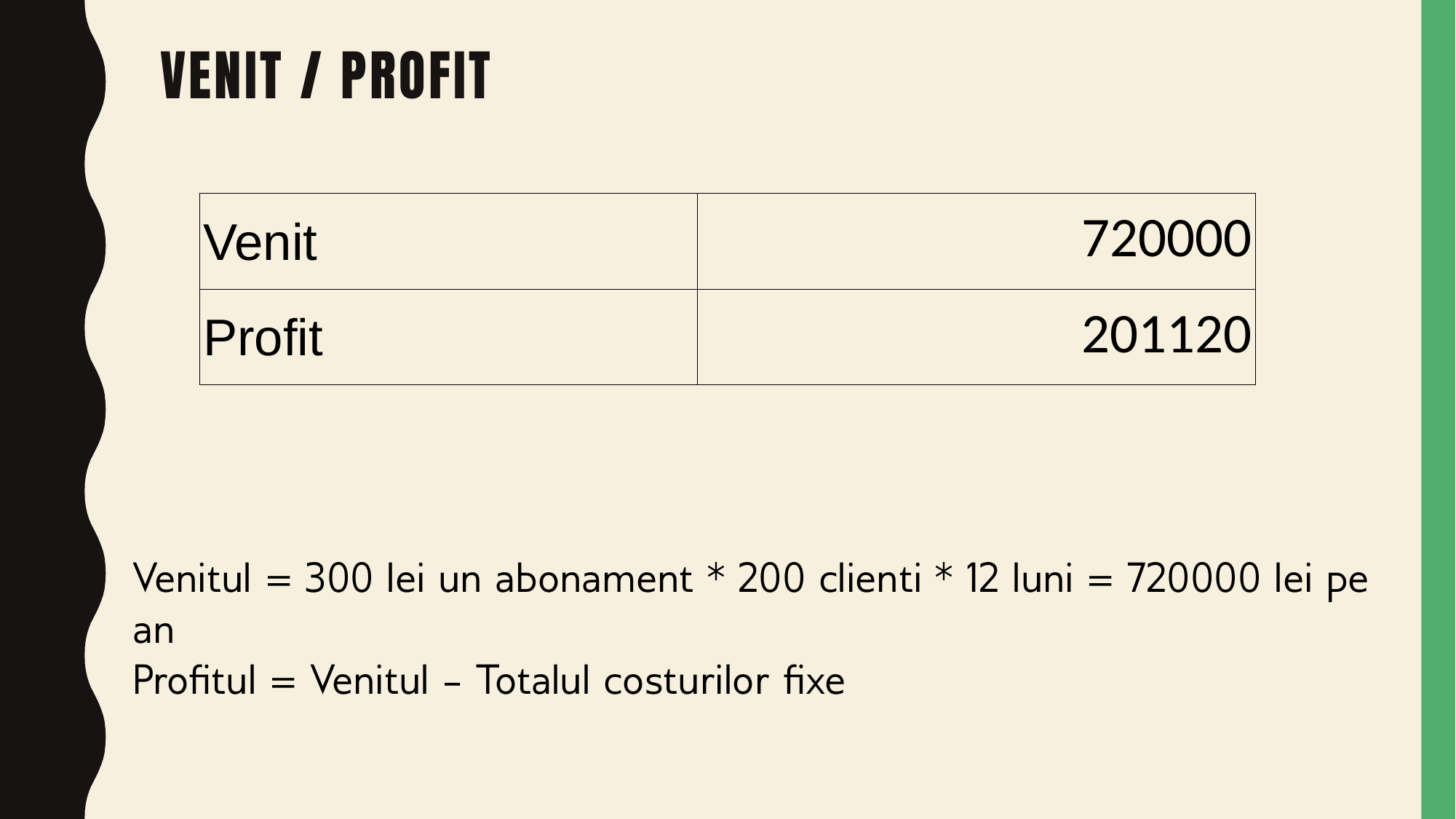

# Venit / profit
| Venit | 720000 |
| --- | --- |
| Profit | 201120 |
Venitul = 300 lei un abonament * 200 clienti * 12 luni = 720000 lei pe an
Profitul = Venitul – Totalul costurilor fixe